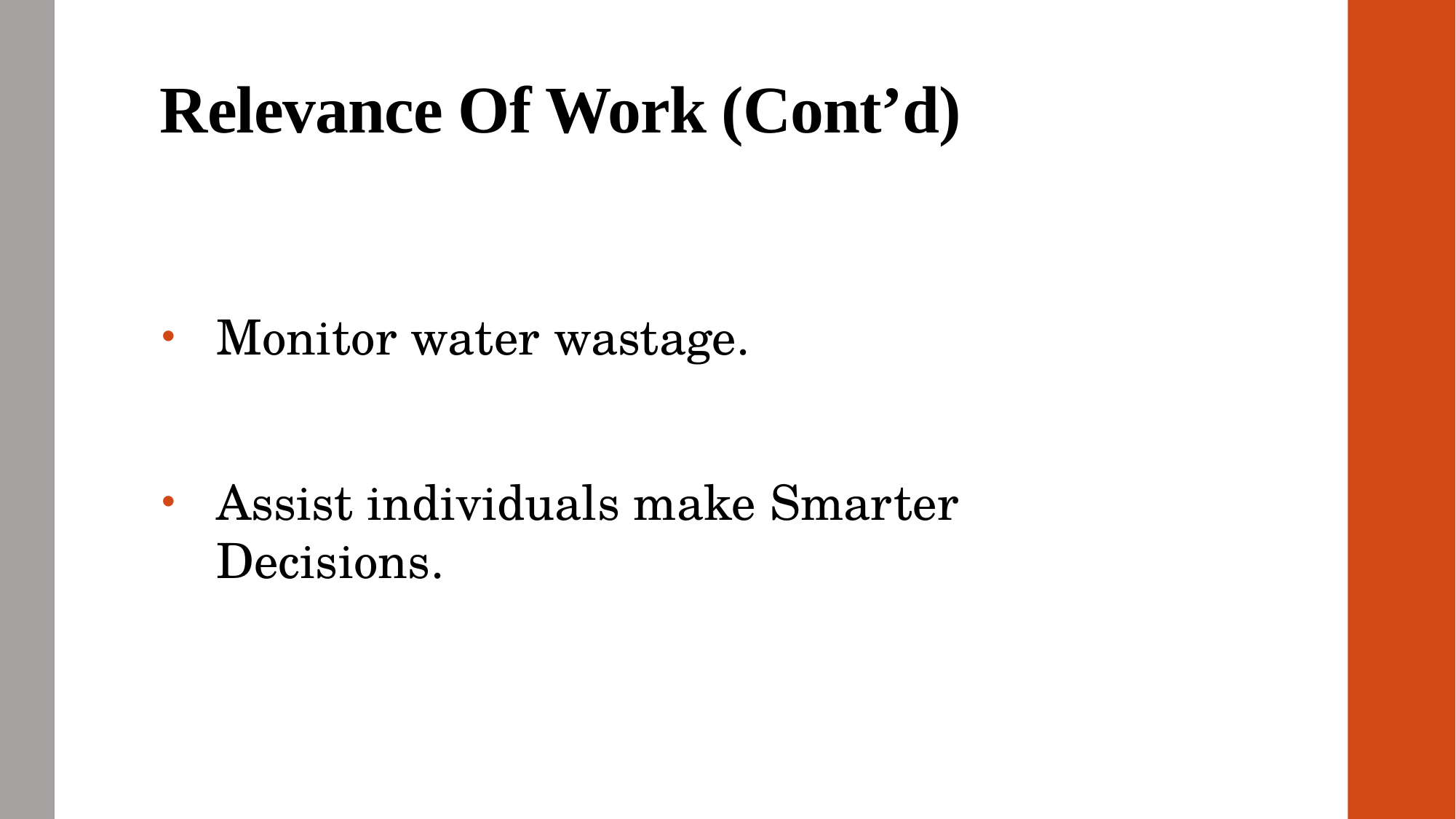

# Relevance Of Work (Cont’d)

Monitor water wastage.

Assist individuals make Smarter Decisions.